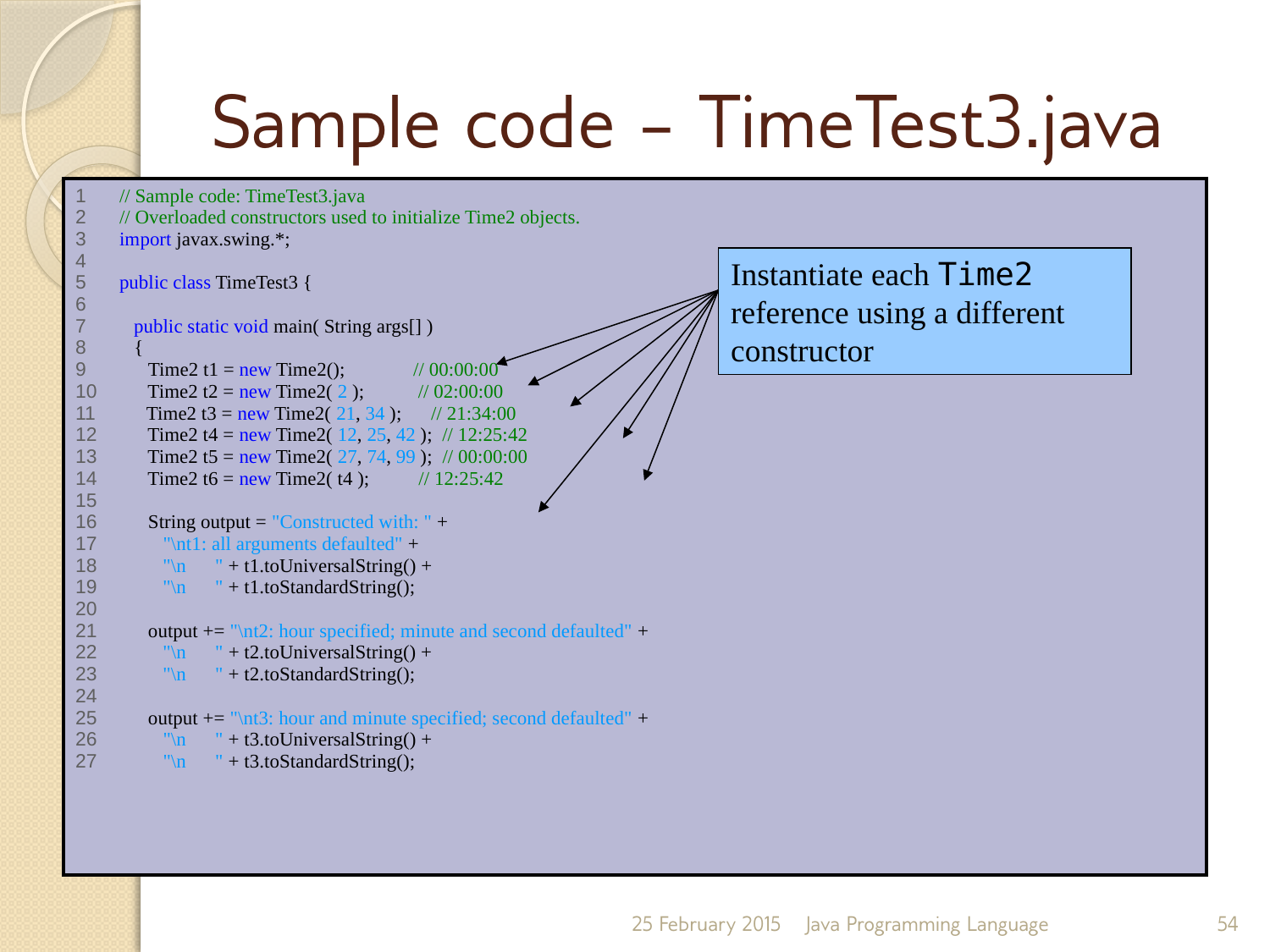

# Sample code – TimeTest3.java
| 1 // Sample code: TimeTest3.java 2 // Overloaded constructors used to initialize Time2 objects. 3 import javax.swing.\*; 4 5 public class TimeTest3 { 6 7 public static void main( String args[] ) 8 { 9 Time2 t1 = new Time2(); // 00:00:00 10 Time2 t2 = new Time2( 2 ); // 02:00:00 11 Time2 t3 = new Time2( 21, 34 ); // 21:34:00 12 Time2 t4 = new Time2( 12, 25, 42 ); // 12:25:42 13 Time2 t5 = new Time2( 27, 74, 99 ); // 00:00:00 14 Time2 t6 = new Time2( t4 ); // 12:25:42 15 16 String output = "Constructed with: " + 17 "\nt1: all arguments defaulted" + 18 "\n " + t1.toUniversalString() + 19 "\n " + t1.toStandardString(); 20 21 output += "\nt2: hour specified; minute and second defaulted" + 22 "\n " + t2.toUniversalString() + 23 "\n " + t2.toStandardString(); 24 25 output += "\nt3: hour and minute specified; second defaulted" + 26 "\n " + t3.toUniversalString() + 27 "\n " + t3.toStandardString(); |
| --- |
Instantiate each Time2 reference using a different constructor

25 February 2015
Java Programming Language
54